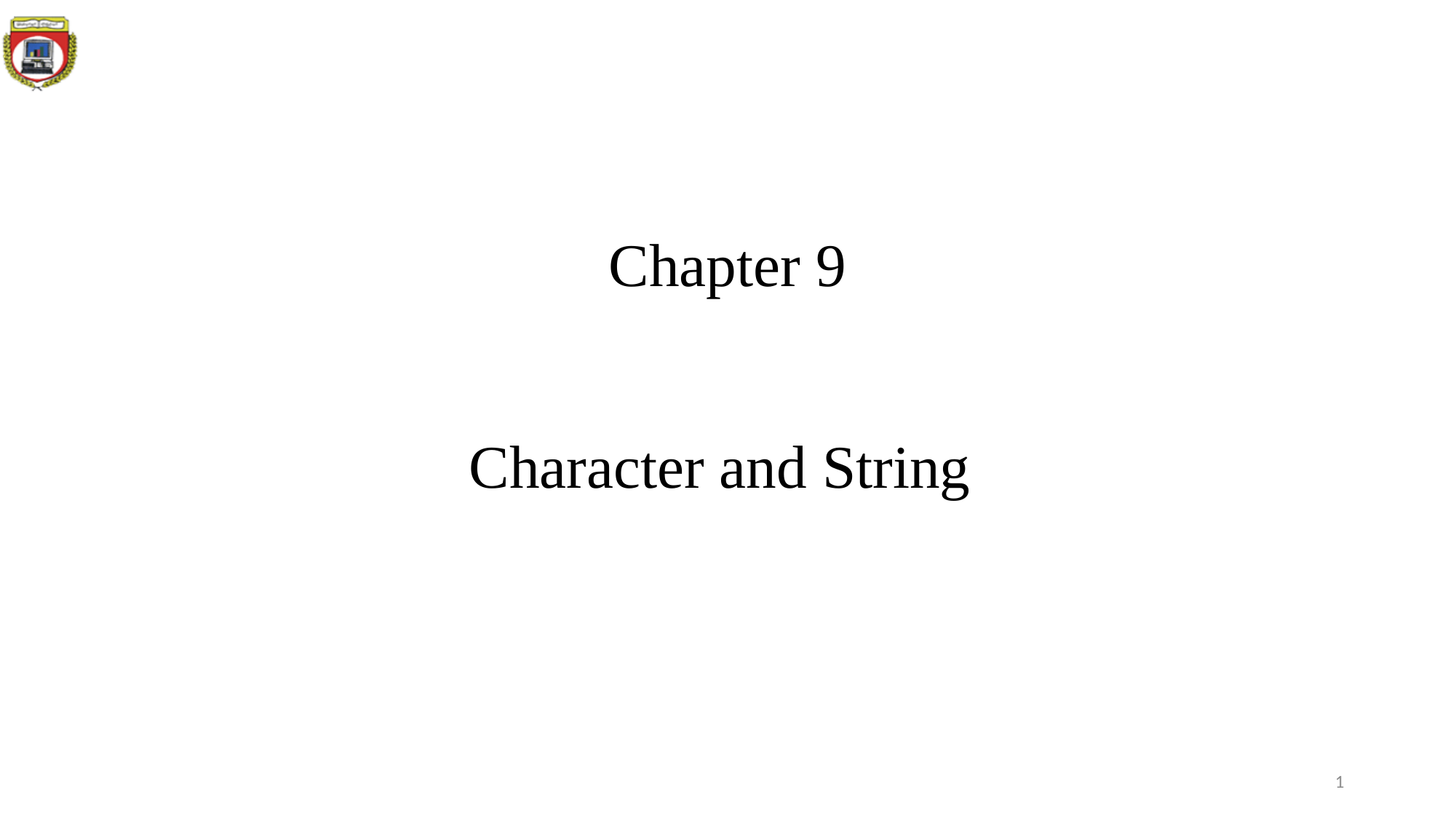

# Chapter 9
Character and String
1